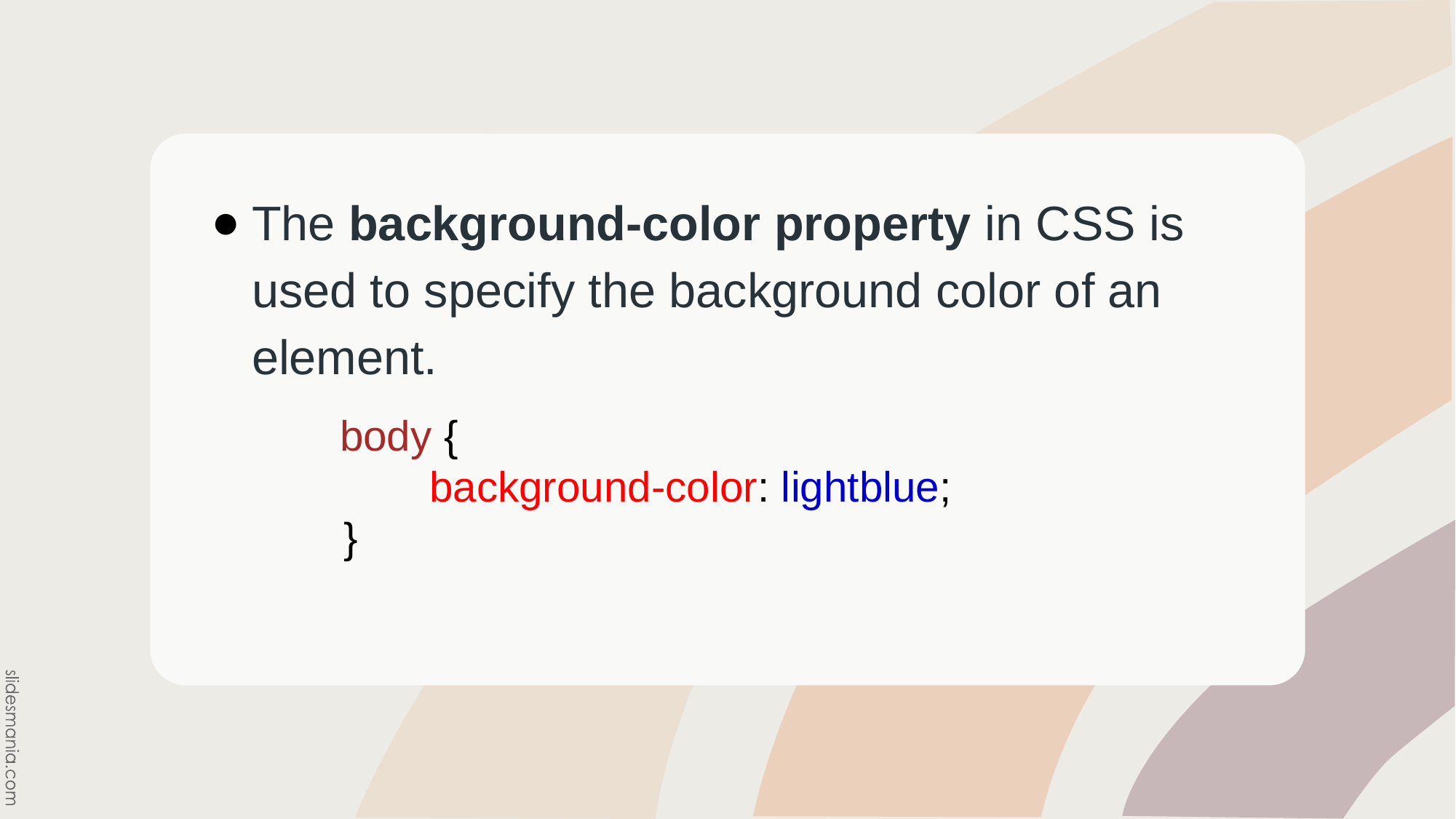

The background-color property in CSS is used to specify the background color of an element.
 body {
  	background-color: lightblue;
  }